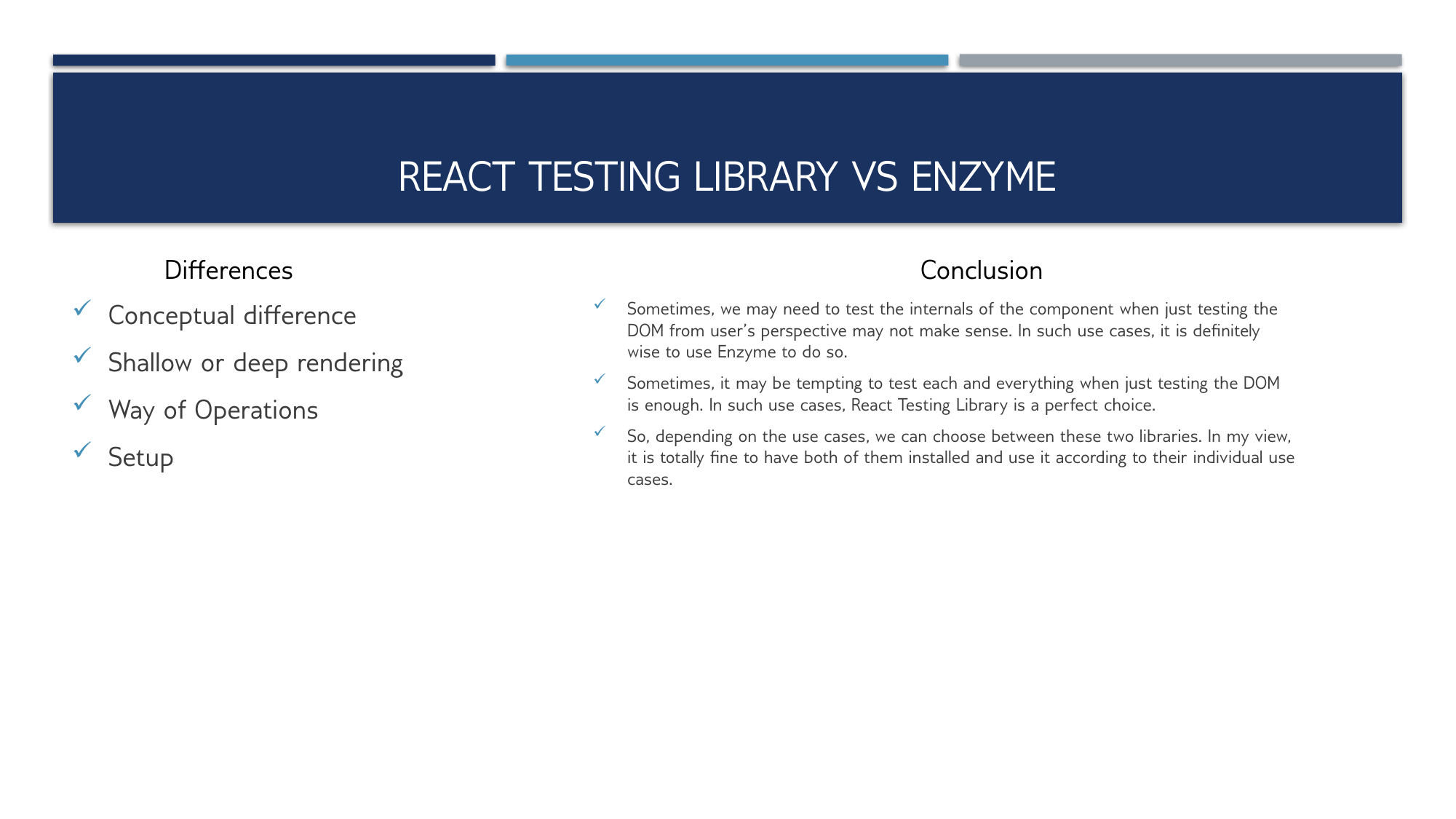

# React testing library vs Enzyme
Differences
Conclusion
Conceptual difference
Shallow or deep rendering
Way of Operations
Setup

Sometimes, we may need to test the internals of the component when just testing the DOM from user’s perspective may not make sense. In such use cases, it is definitely wise to use Enzyme to do so.
Sometimes, it may be tempting to test each and everything when just testing the DOM is enough. In such use cases, React Testing Library is a perfect choice.
So, depending on the use cases, we can choose between these two libraries. In my view, it is totally fine to have both of them installed and use it according to their individual use cases.